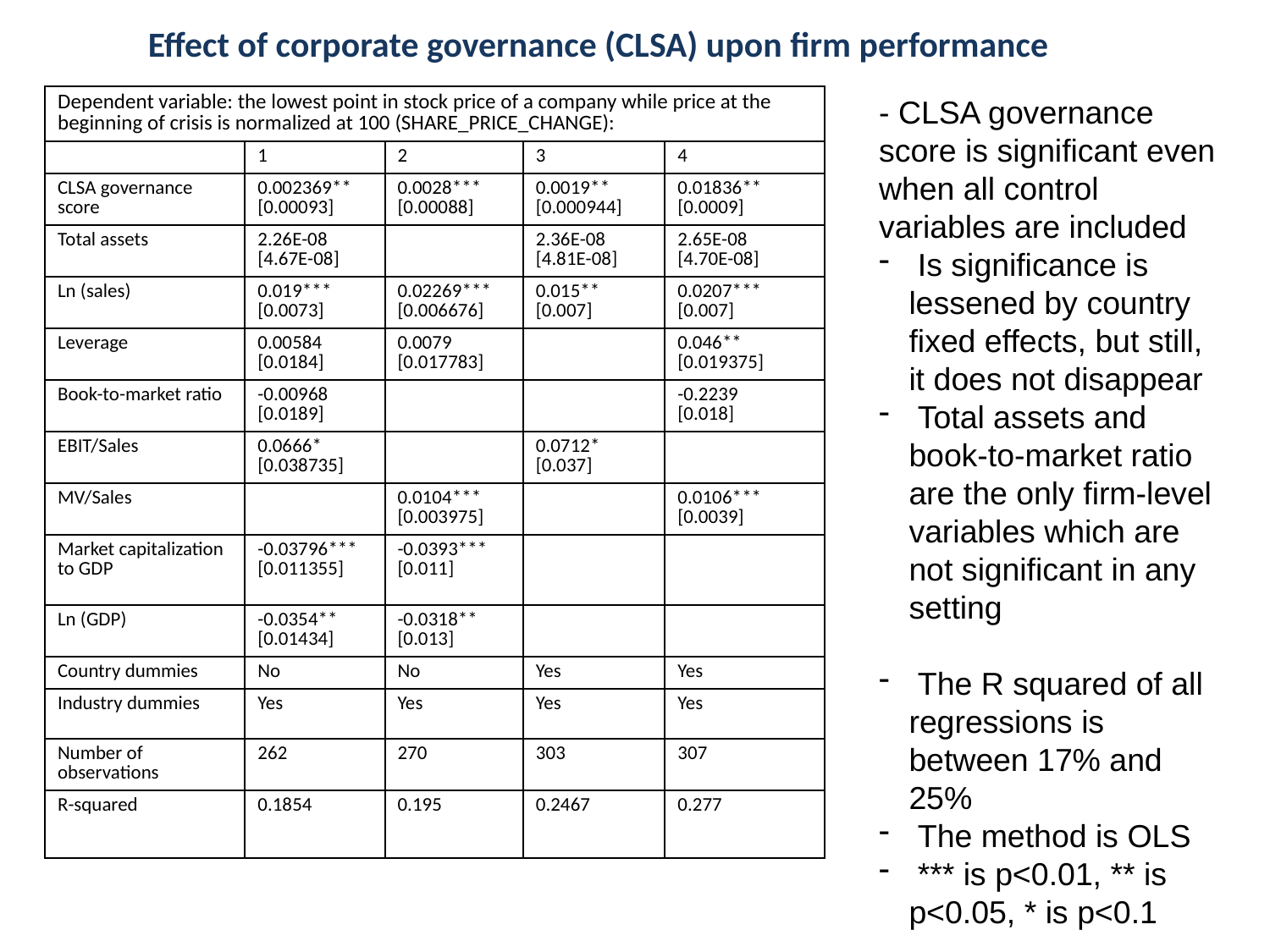

# Effect of corporate governance (CLSA) upon firm performance
| Dependent variable: the lowest point in stock price of a company while price at the beginning of crisis is normalized at 100 (SHARE\_PRICE\_CHANGE): |  |  |  |  |
| --- | --- | --- | --- | --- |
|  | 1 | 2 | 3 | 4 |
| CLSA governance score | 0.002369\*\* [0.00093] | 0.0028\*\*\* [0.00088] | 0.0019\*\* [0.000944] | 0.01836\*\* [0.0009] |
| Total assets | 2.26E-08 [4.67E-08] |  | 2.36E-08 [4.81E-08] | 2.65E-08 [4.70E-08] |
| Ln (sales) | 0.019\*\*\* [0.0073] | 0.02269\*\*\* [0.006676] | 0.015\*\* [0.007] | 0.0207\*\*\* [0.007] |
| Leverage | 0.00584 [0.0184] | 0.0079 [0.017783] |  | 0.046\*\* [0.019375] |
| Book-to-market ratio | -0.00968 [0.0189] |  |  | -0.2239 [0.018] |
| EBIT/Sales | 0.0666\* [0.038735] |  | 0.0712\* [0.037] |  |
| MV/Sales |  | 0.0104\*\*\* [0.003975] |  | 0.0106\*\*\* [0.0039] |
| Market capitalization to GDP | -0.03796\*\*\* [0.011355] | -0.0393\*\*\* [0.011] |  |  |
| Ln (GDP) | -0.0354\*\* [0.01434] | -0.0318\*\* [0.013] |  |  |
| Country dummies | No | No | Yes | Yes |
| Industry dummies | Yes | Yes | Yes | Yes |
| Number of observations | 262 | 270 | 303 | 307 |
| R-squared | 0.1854 | 0.195 | 0.2467 | 0.277 |
- CLSA governance score is significant even when all control variables are included
 Is significance is lessened by country fixed effects, but still, it does not disappear
 Total assets and book-to-market ratio are the only firm-level variables which are not significant in any setting

 The R squared of all regressions is between 17% and 25%
 The method is OLS
 *** is p<0.01, ** is p<0.05, * is p<0.1